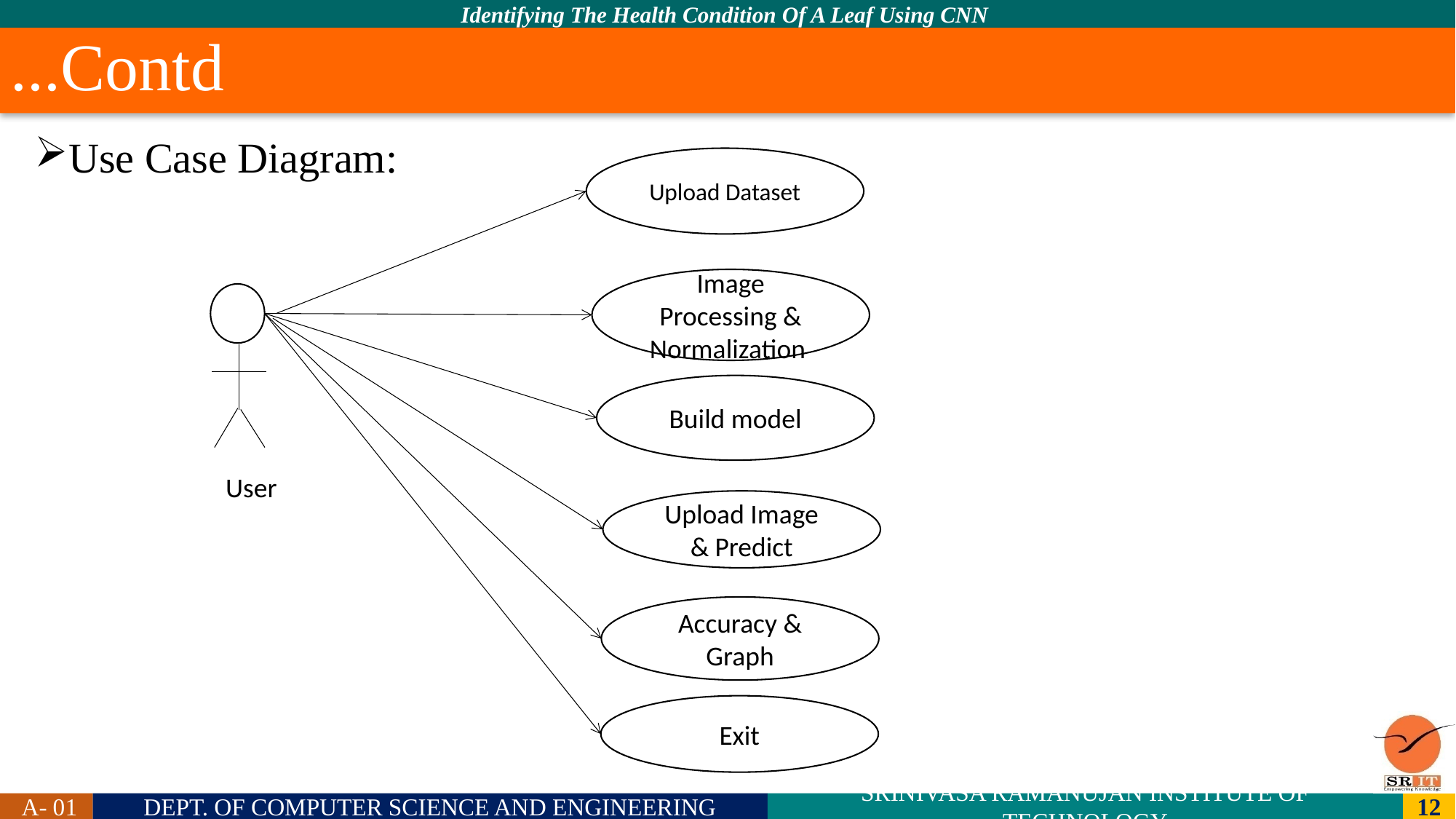

# ...Contd
Use Case Diagram:
Upload Dataset
Image Processing & Normalization

Build model
User

Upload Image & Predict
Accuracy & Graph
Exit